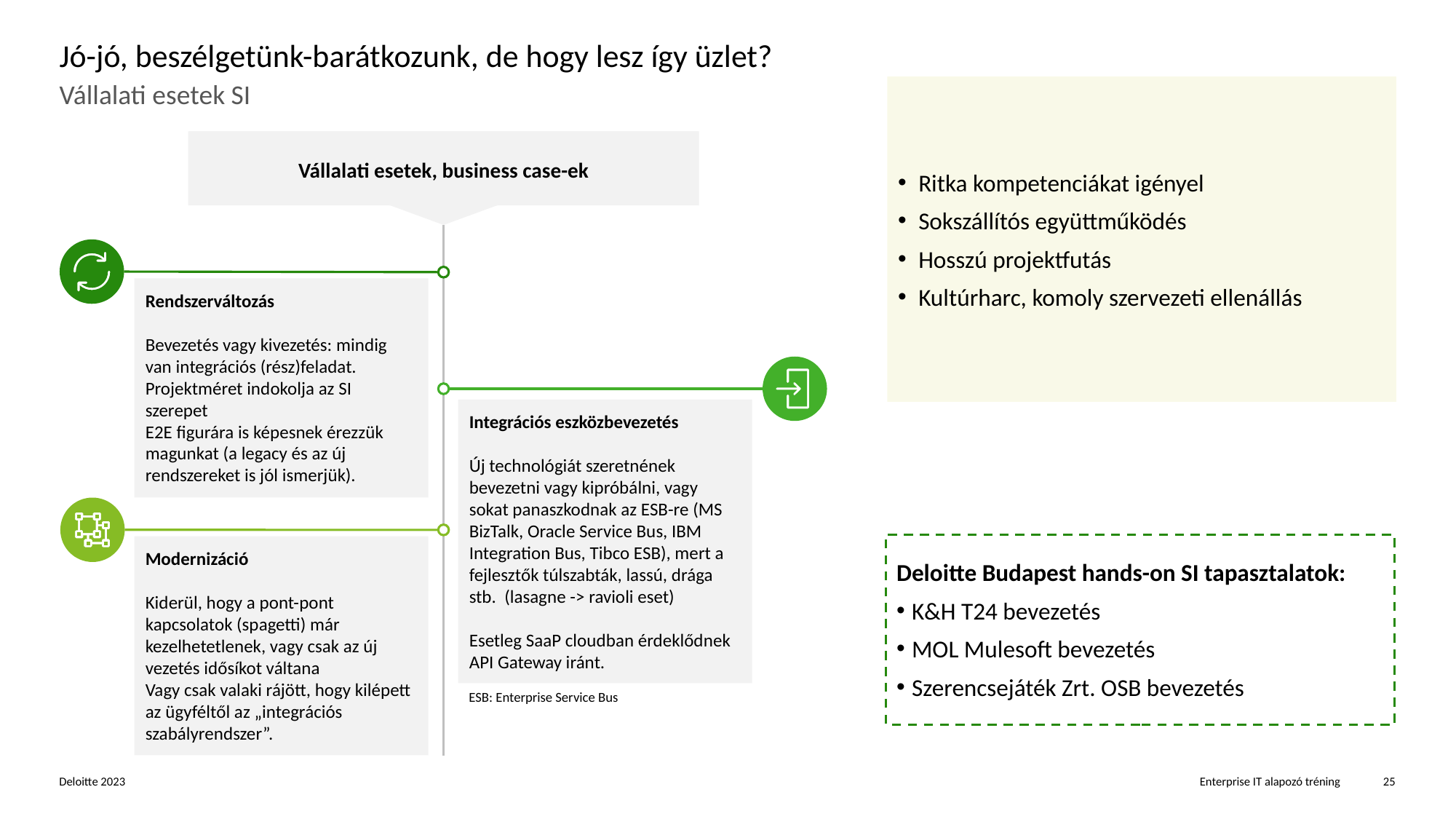

# Jó-jó, beszélgetünk-barátkozunk, de hogy lesz így üzlet?

Ritka kompetenciákat igényel
Sokszállítós együttműködés
Hosszú projektfutás
Kultúrharc, komoly szervezeti ellenállás
Vállalati esetek SI

Vállalati esetek, business case-ek

Rendszerváltozás

Bevezetés vagy kivezetés: mindig van integrációs (rész)feladat. Projektméret indokolja az SI szerepet
E2E figurára is képesnek érezzük magunkat (a legacy és az új rendszereket is jól ismerjük).

Integrációs eszközbevezetés

Új technológiát szeretnének bevezetni vagy kipróbálni, vagy sokat panaszkodnak az ESB-re (MS BizTalk, Oracle Service Bus, IBM Integration Bus, Tibco ESB), mert a fejlesztők túlszabták, lassú, drága stb.  (lasagne -> ravioli eset)

Esetleg SaaP cloudban érdeklődnek API Gateway iránt.

Deloitte Budapest hands-on SI tapasztalatok:
K&H T24 bevezetés
MOL Mulesoft bevezetés
Szerencsejáték Zrt. OSB bevezetés

Modernizáció

Kiderül, hogy a pont-pont kapcsolatok (spagetti) már kezelhetetlenek, vagy csak az új vezetés idősíkot váltana
Vagy csak valaki rájött, hogy kilépett az ügyféltől az „integrációs szabályrendszer”.
ESB: Enterprise Service Bus